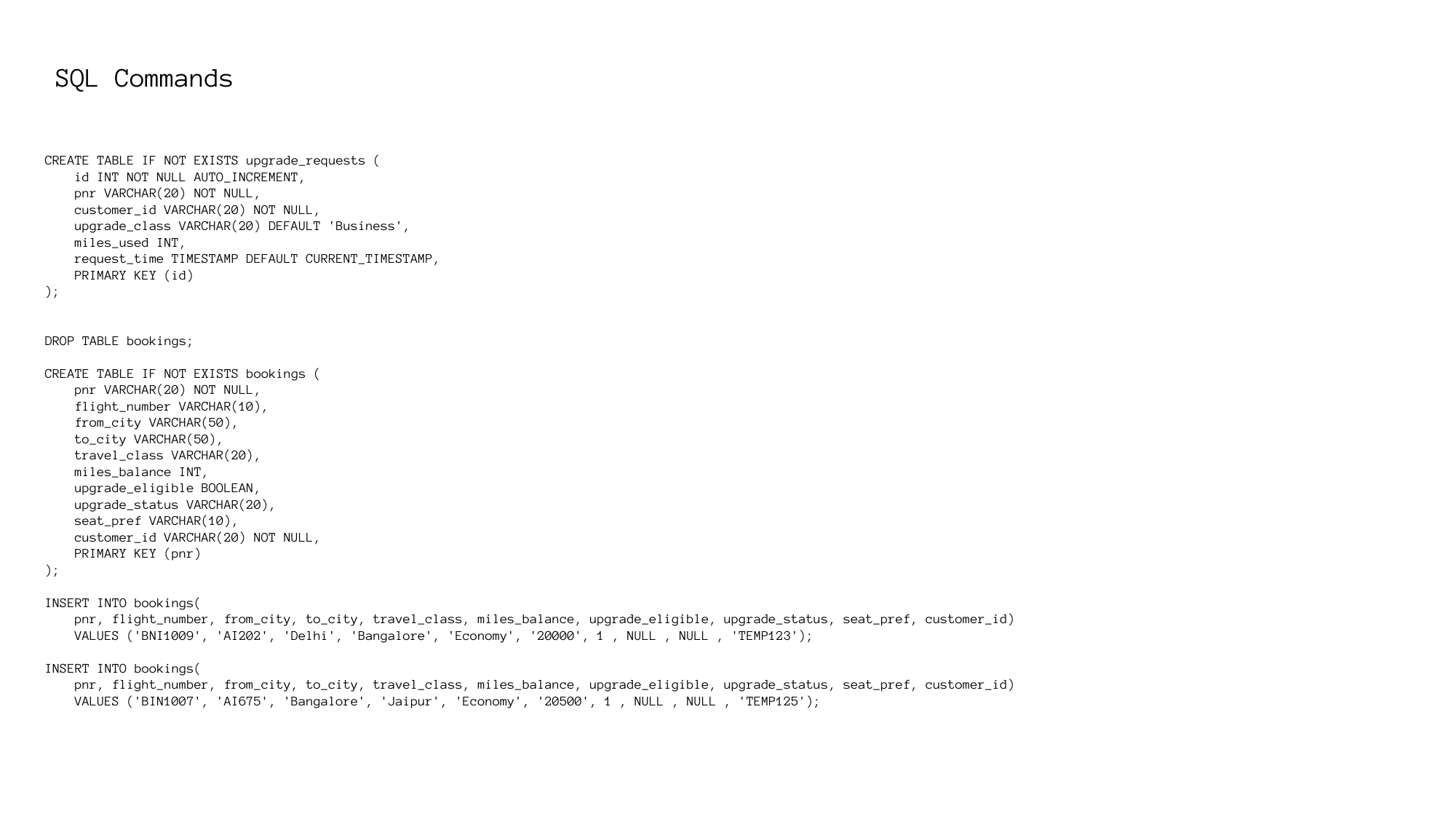

SQL Commands
CREATE TABLE IF NOT EXISTS upgrade_requests (
    id INT NOT NULL AUTO_INCREMENT,
    pnr VARCHAR(20) NOT NULL,
    customer_id VARCHAR(20) NOT NULL,
    upgrade_class VARCHAR(20) DEFAULT 'Business',
    miles_used INT,
    request_time TIMESTAMP DEFAULT CURRENT_TIMESTAMP,
    PRIMARY KEY (id)
);

DROP TABLE bookings;

CREATE TABLE IF NOT EXISTS bookings (
    pnr VARCHAR(20) NOT NULL,
    flight_number VARCHAR(10),
    from_city VARCHAR(50),
    to_city VARCHAR(50),
    travel_class VARCHAR(20),
    miles_balance INT,
    upgrade_eligible BOOLEAN,
    upgrade_status VARCHAR(20),
    seat_pref VARCHAR(10),
    customer_id VARCHAR(20) NOT NULL,
    PRIMARY KEY (pnr)
);

INSERT INTO bookings(
    pnr, flight_number, from_city, to_city, travel_class, miles_balance, upgrade_eligible, upgrade_status, seat_pref, customer_id)
    VALUES ('BNI1009', 'AI202', 'Delhi', 'Bangalore', 'Economy', '20000', 1 , NULL , NULL , 'TEMP123');

INSERT INTO bookings(
    pnr, flight_number, from_city, to_city, travel_class, miles_balance, upgrade_eligible, upgrade_status, seat_pref, customer_id)
    VALUES ('BIN1007', 'AI675', 'Bangalore', 'Jaipur', 'Economy', '20500', 1 , NULL , NULL , 'TEMP125');